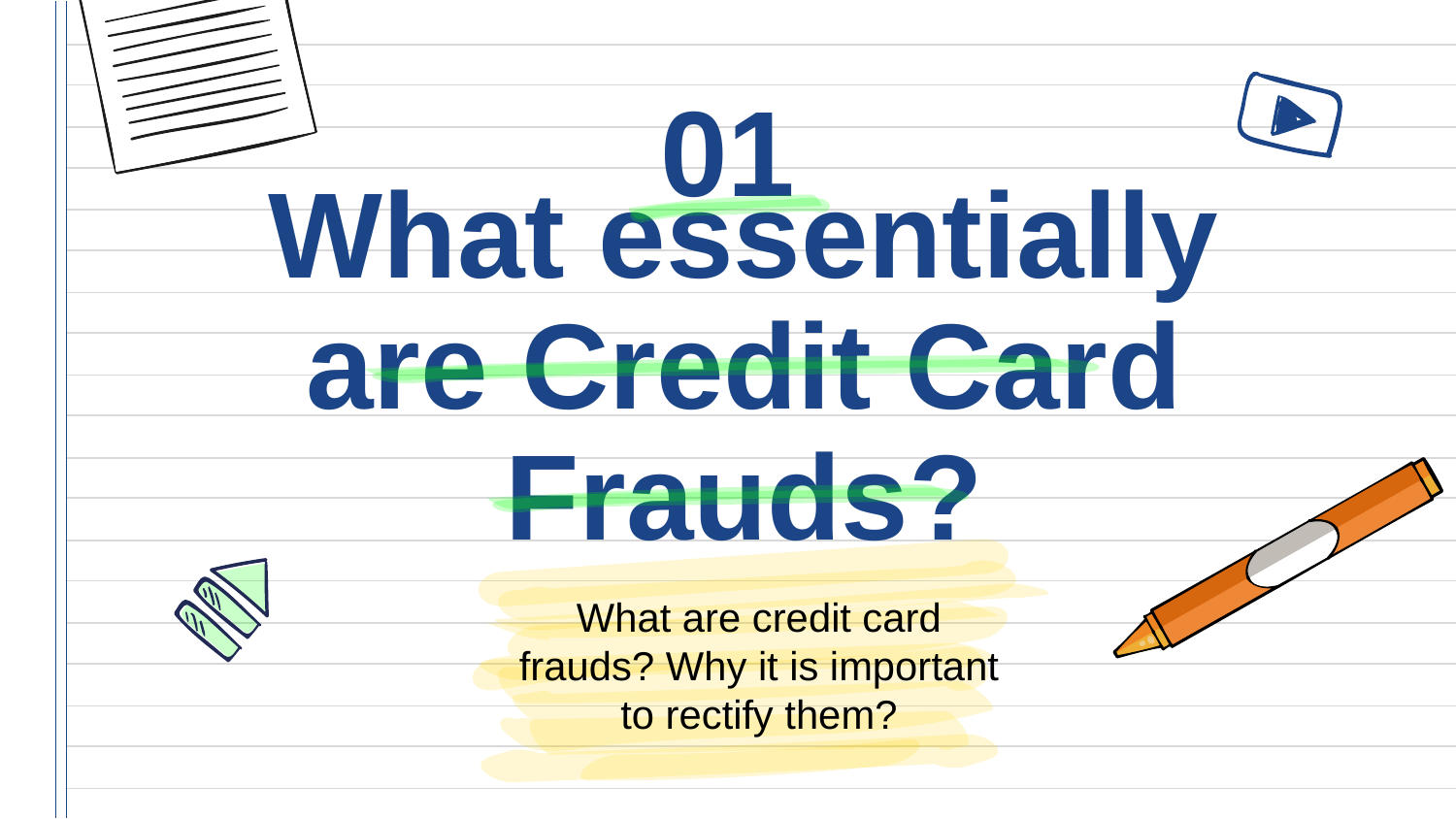

01

# What essentially are Credit Card Frauds?

What are credit card frauds? Why it is important to rectify them?